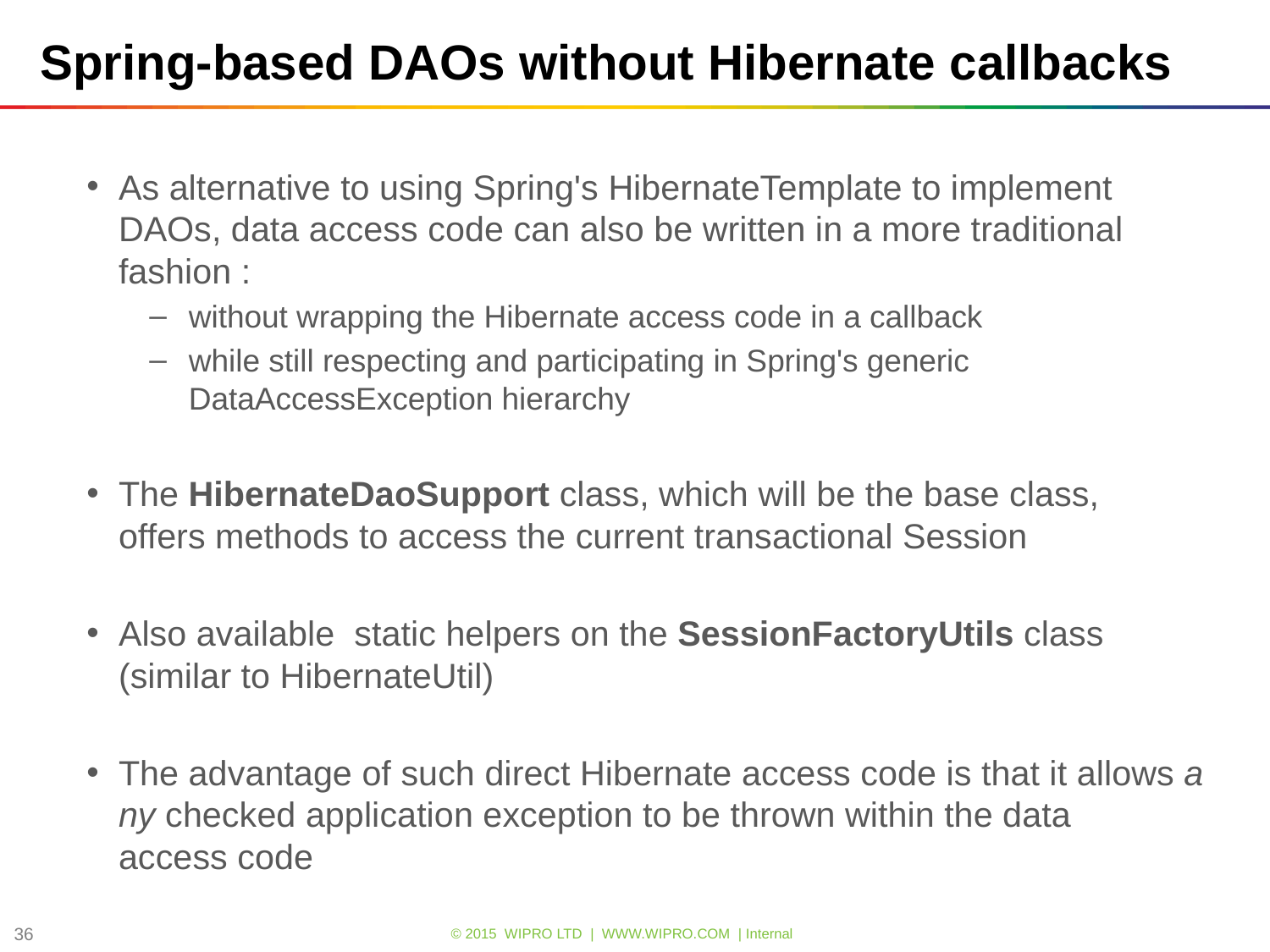

# Spring-based DAOs without Hibernate callbacks
As alternative to using Spring's HibernateTemplate to implement DAOs, data access code can also be written in a more traditional fashion :
without wrapping the Hibernate access code in a callback
while still respecting and participating in Spring's generic DataAccessException hierarchy

The HibernateDaoSupport class, which will be the base class, offers methods to access the current transactional Session

Also available  static helpers on the SessionFactoryUtils class (similar to HibernateUtil)

The advantage of such direct Hibernate access code is that it allows any checked application exception to be thrown within the data access code